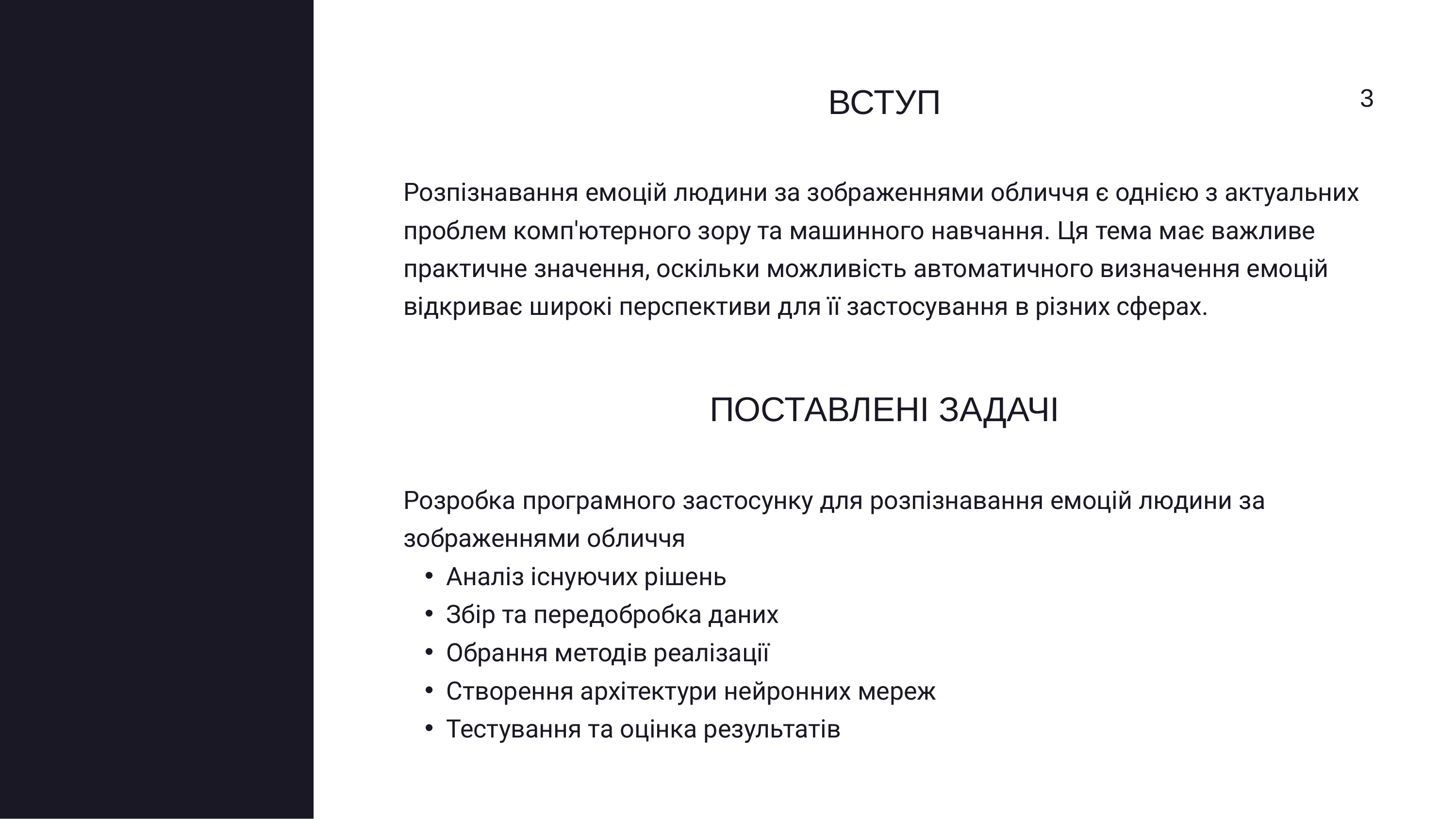

3
ВСТУП
Розпізнавання емоцій людини за зображеннями обличчя є однією з актуальних проблем комп'ютерного зору та машинного навчання. Ця тема має важливе практичне значення, оскільки можливість автоматичного визначення емоцій відкриває широкі перспективи для її застосування в різних сферах.
ПОСТАВЛЕНІ ЗАДАЧІ
Розробка програмного застосунку для розпізнавання емоцій людини за зображеннями обличчя
Аналіз існуючих рішень
Збір та передобробка даних
Обрання методів реалізації
Створення архітектури нейронних мереж
Тестування та оцінка результатів